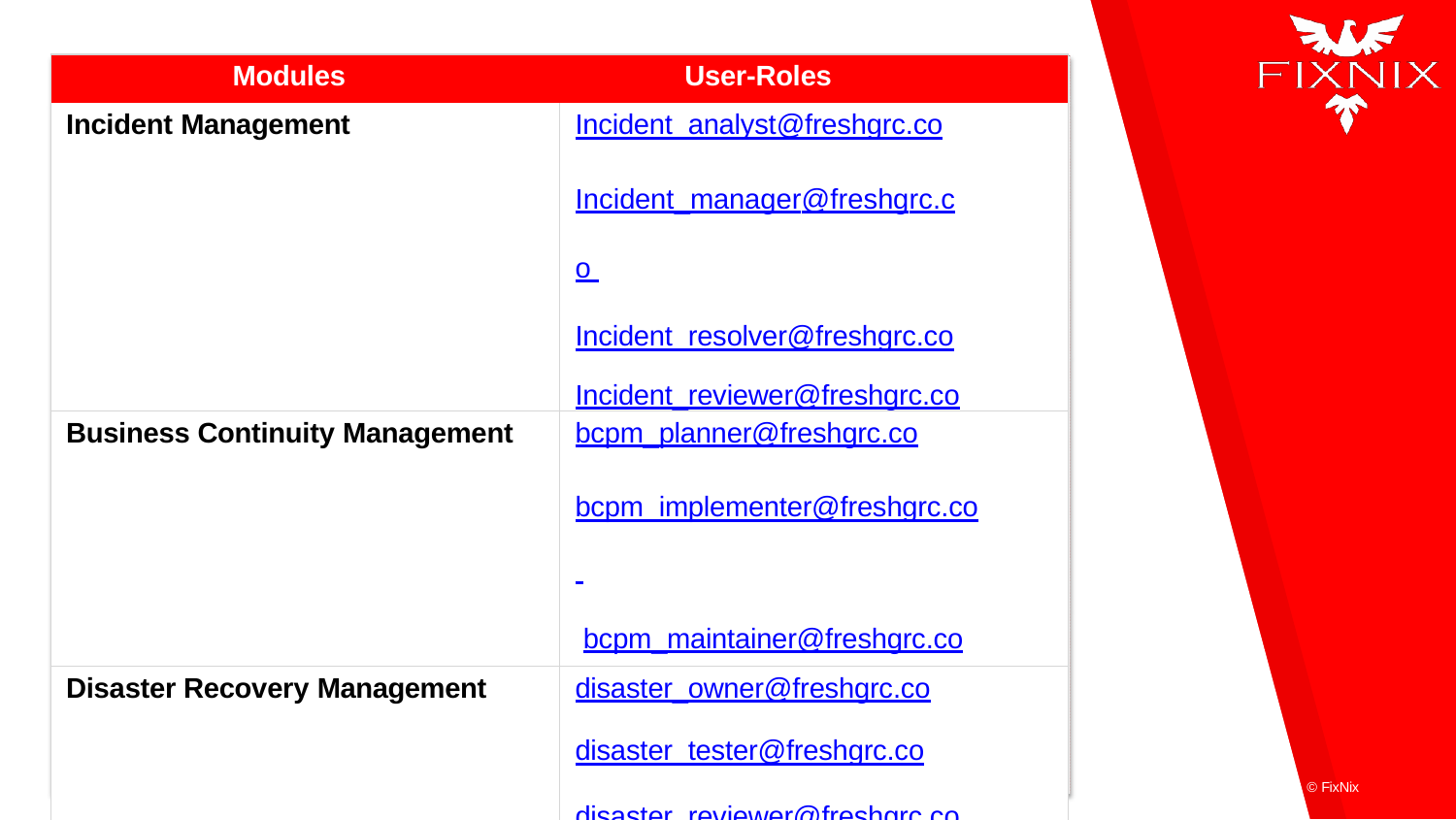

| Modules | User-Roles |
| --- | --- |
| Incident Management | Incident\_analyst@freshgrc.co Incident\_manager@freshgrc.co Incident\_resolver@freshgrc.co Incident\_reviewer@freshgrc.co |
| Business Continuity Management | bcpm\_planner@freshgrc.co bcpm\_implementer@freshgrc.co bcpm\_maintainer@freshgrc.co bcpm\_tester@freshgrc.co |
| Disaster Recovery Management | disaster\_owner@freshgrc.co disaster\_tester@freshgrc.co disaster\_reviewer@freshgrc.co |

© FixNix